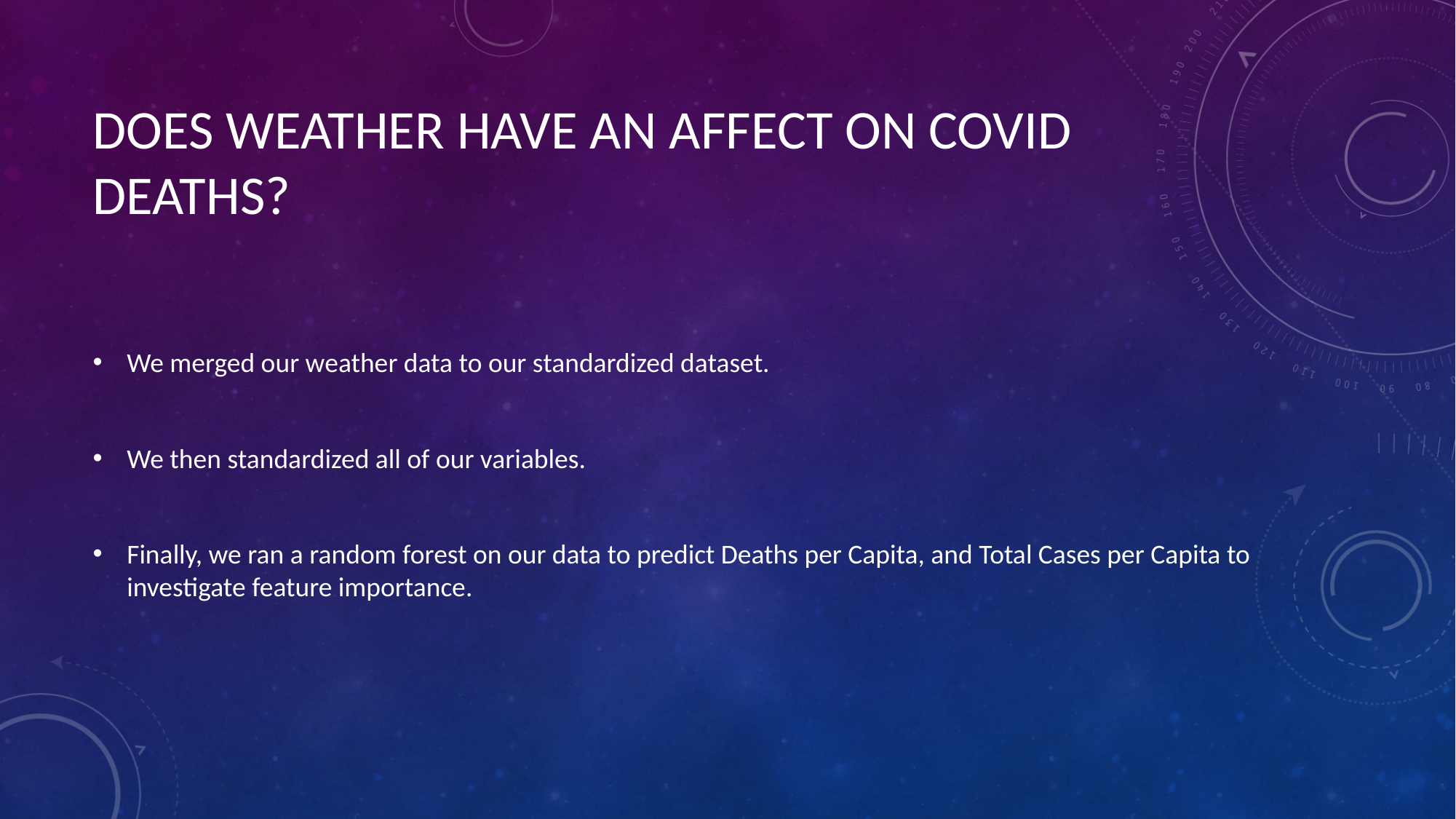

# Does WEATHER HAVE AN AFFECT ON COVID DEATHS?
We merged our weather data to our standardized dataset.

We then standardized all of our variables.

Finally, we ran a random forest on our data to predict Deaths per Capita, and Total Cases per Capita to investigate feature importance.